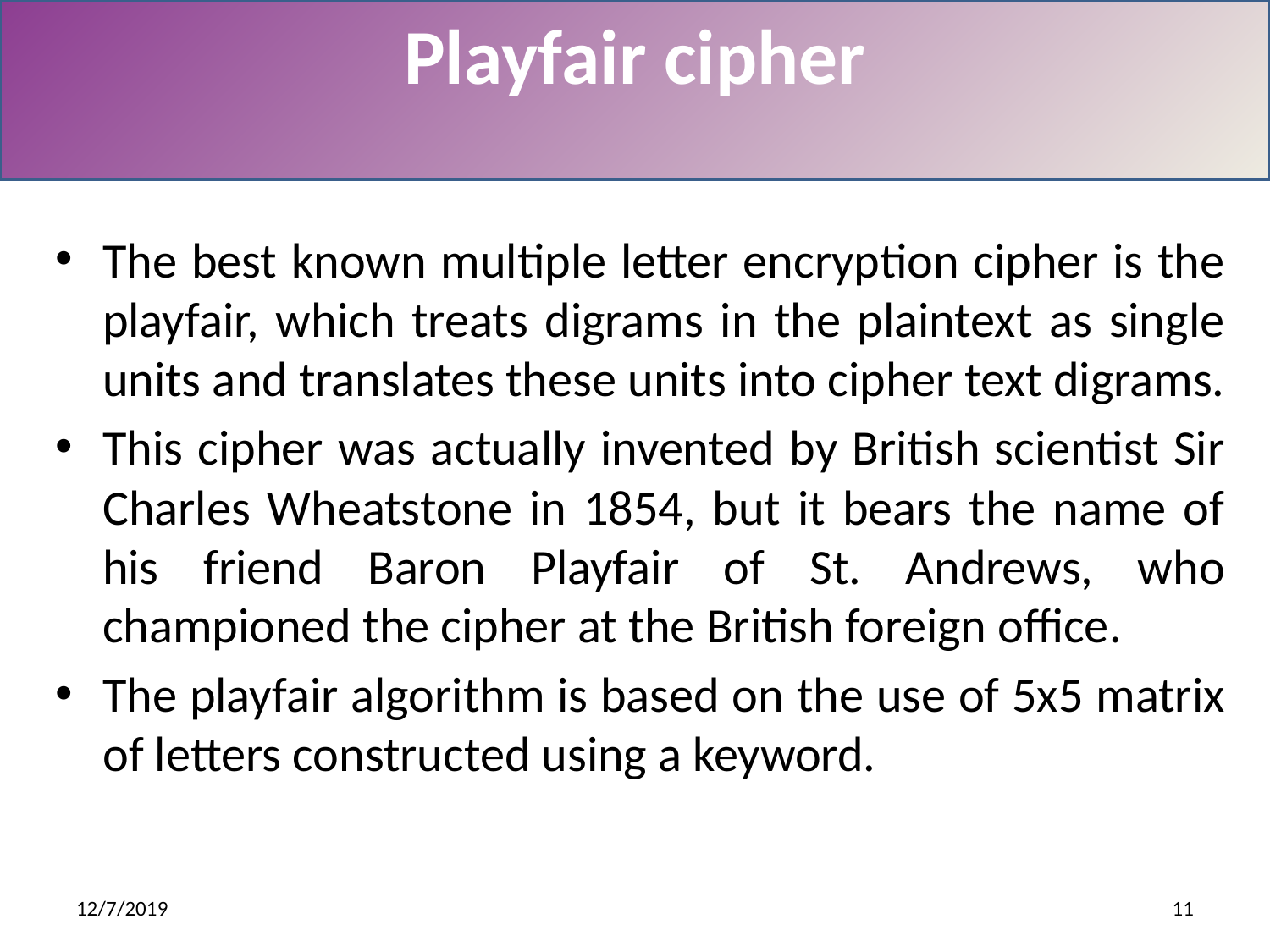

Playfair cipher
The best known multiple letter encryption cipher is the playfair, which treats digrams in the plaintext as single units and translates these units into cipher text digrams.
This cipher was actually invented by British scientist Sir Charles Wheatstone in 1854, but it bears the name of his friend Baron Playfair of St. Andrews, who championed the cipher at the British foreign office.
The playfair algorithm is based on the use of 5x5 matrix of letters constructed using a keyword.

12/7/2019
11